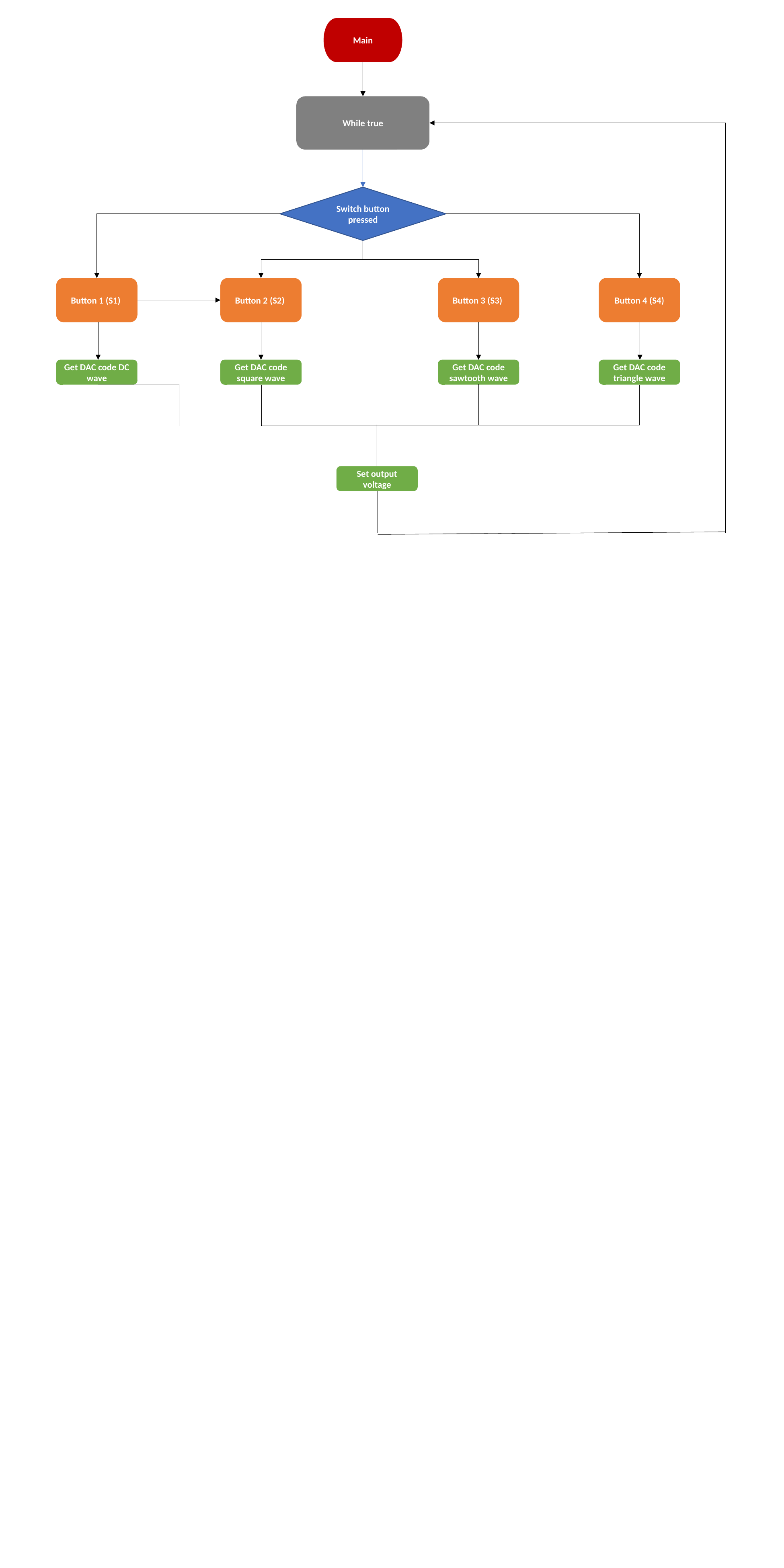

Main
While true
Switch button pressed
Button 2 (S2)
Button 3 (S3)
Button 1 (S1)
Button 4 (S4)
Get DAC code DC wave
Get DAC code square wave
Get DAC code sawtooth wave
Get DAC code triangle wave
Set output voltage